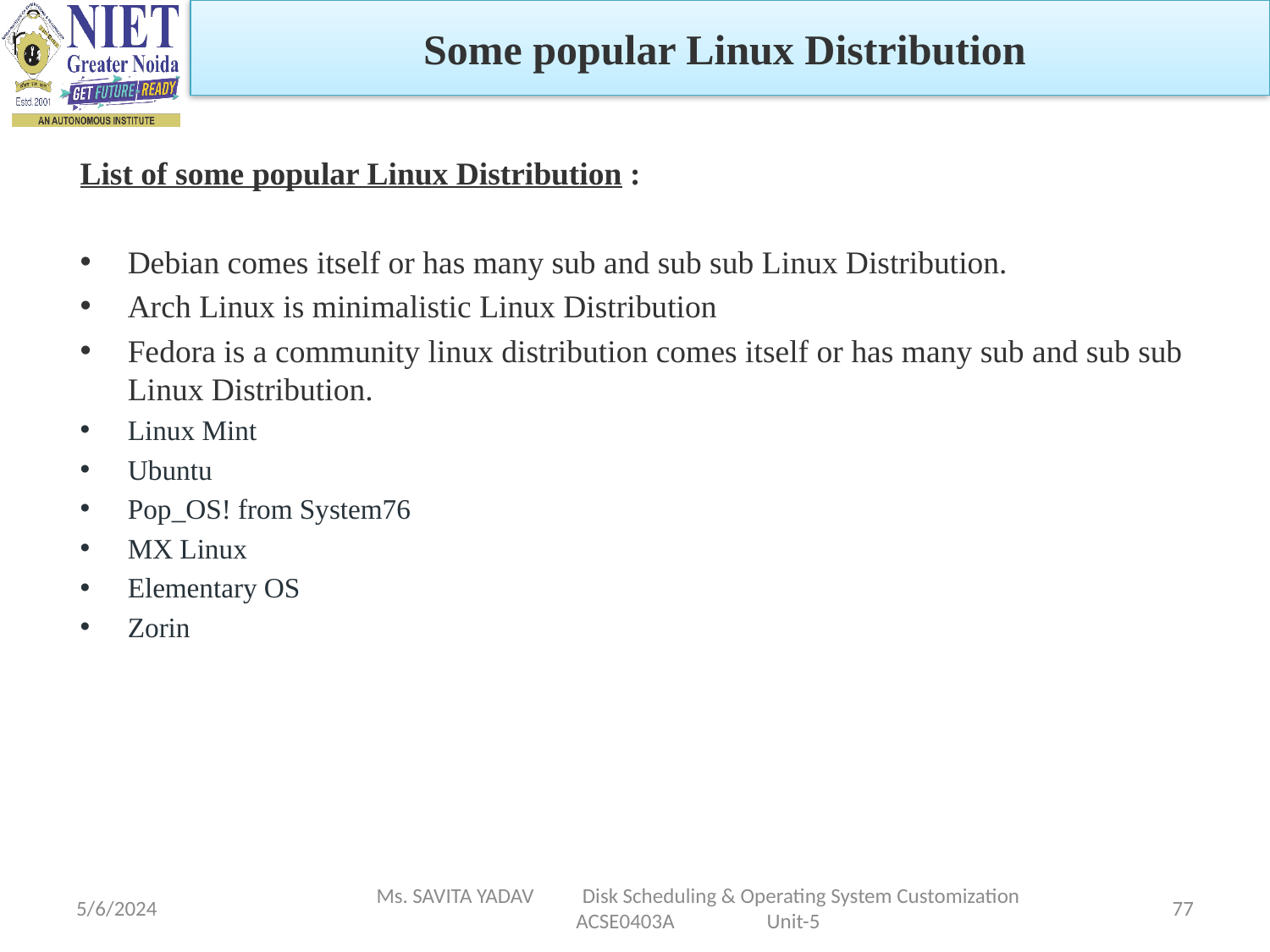

Some popular Linux Distribution
List of some popular Linux Distribution :

Debian comes itself or has many sub and sub sub Linux Distribution.
Arch Linux is minimalistic Linux Distribution
Fedora is a community linux distribution comes itself or has many sub and sub sub Linux Distribution.
Linux Mint
Ubuntu
Pop_OS! from System76
MX Linux
Elementary OS
Zorin

5/6/2024
Ms. SAVITA YADAV          Disk Scheduling & Operating System Customization ACSE0403A                   Unit-5
77